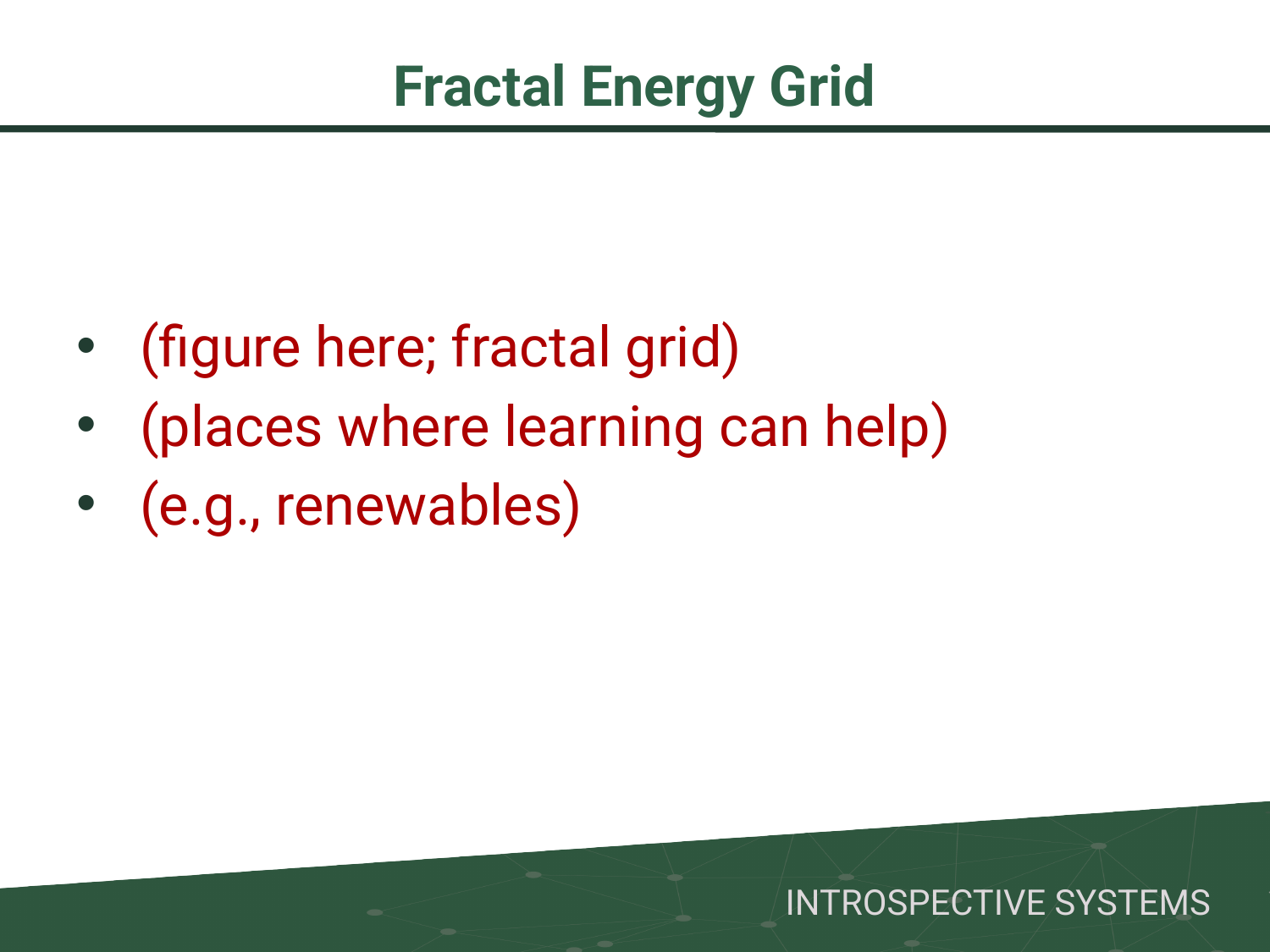

# Fractal Energy Grid

(figure here; fractal grid)
(places where learning can help)
(e.g., renewables)